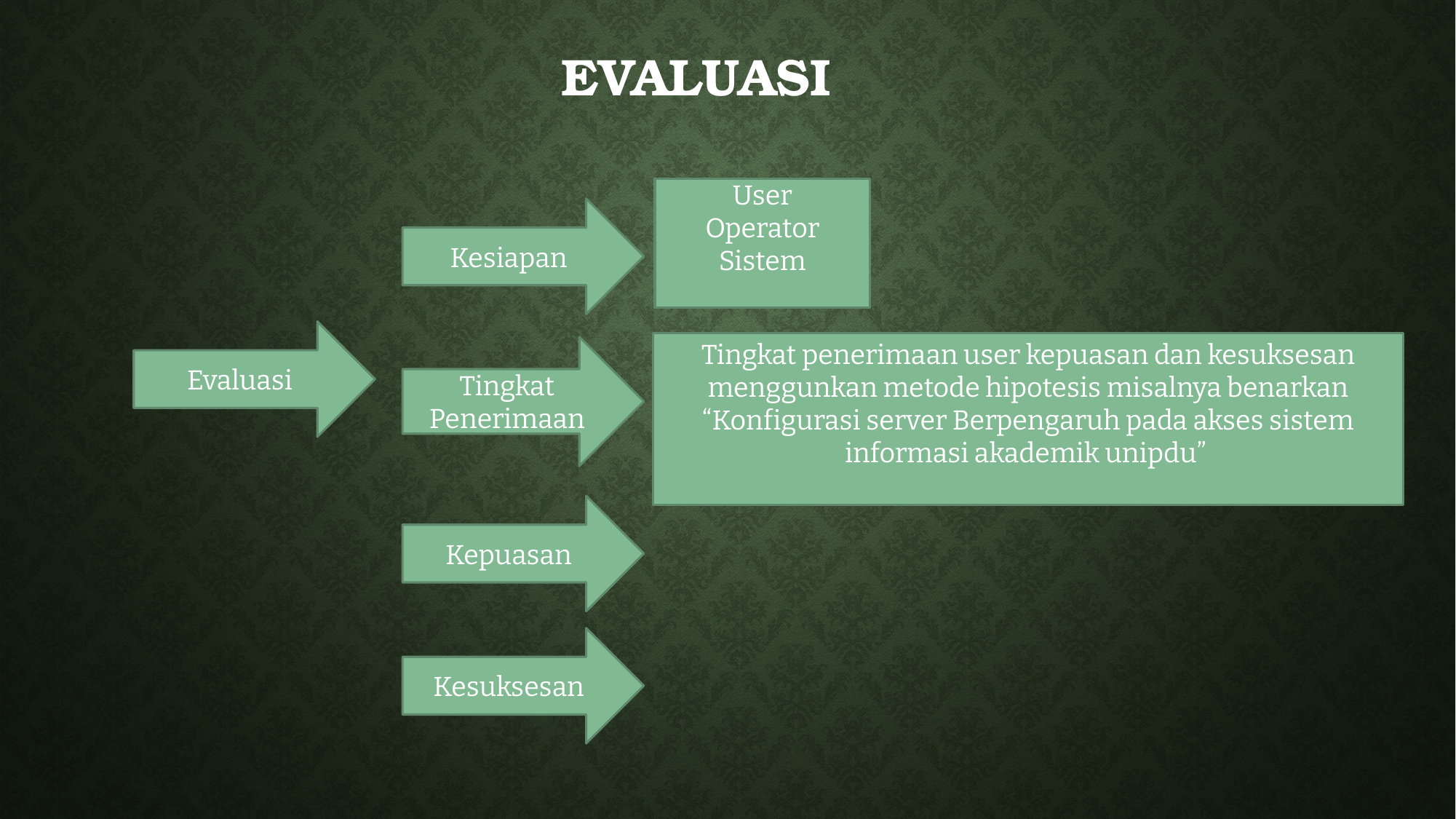

# evaluasi
User
Operator
Sistem

Kesiapan
Evaluasi
Tingkat penerimaan user kepuasan dan kesuksesan menggunkan metode hipotesis misalnya benarkan “Konfigurasi server Berpengaruh pada akses sistem informasi akademik unipdu”

Tingkat Penerimaan
Kepuasan
Kesuksesan